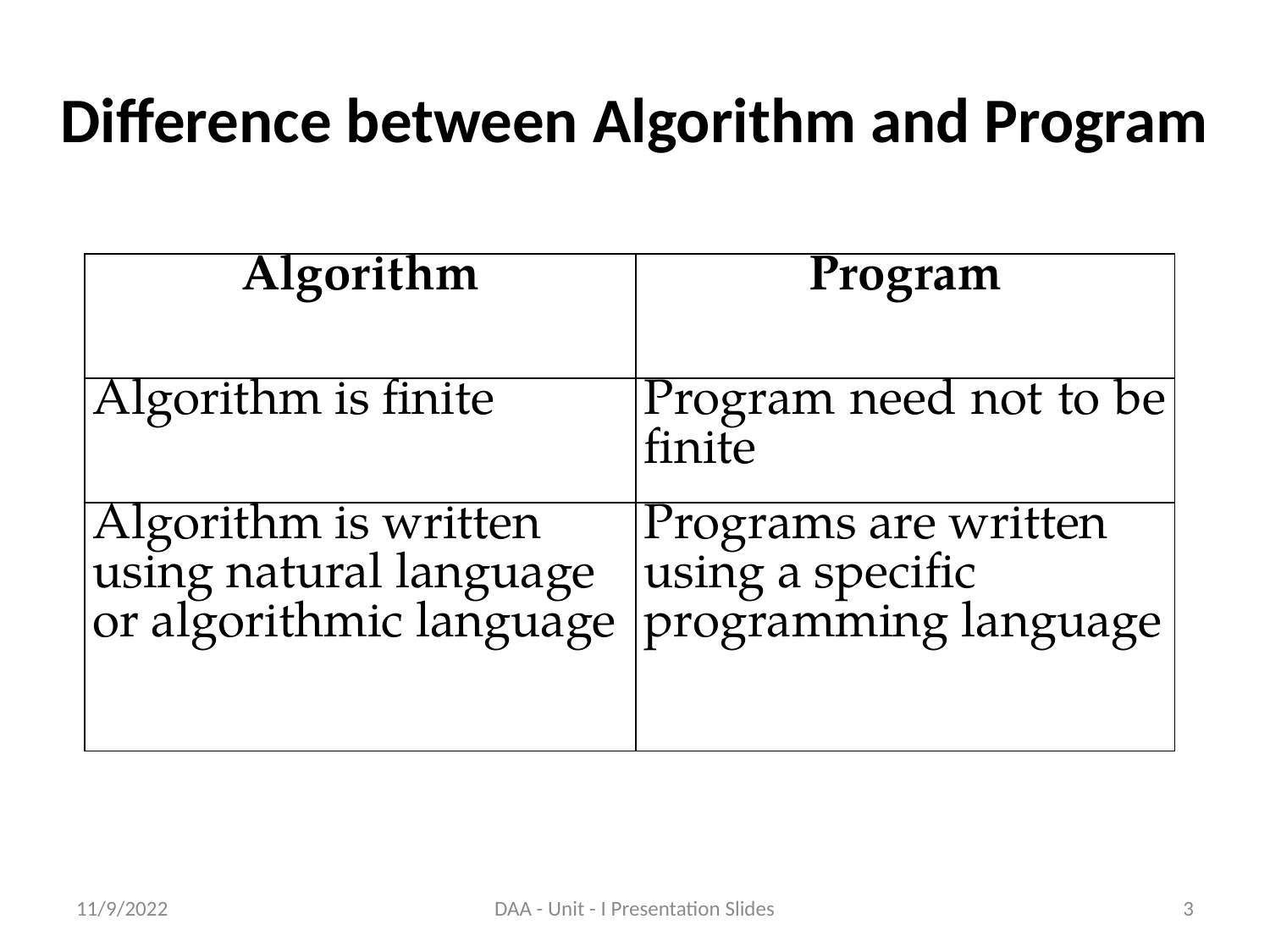

# Difference between Algorithm and Program
| Algorithm | Program |
| --- | --- |
| Algorithm is finite | Program need not to be finite |
| Algorithm is written using natural language or algorithmic language | Programs are written using a specific programming language |
11/9/2022
DAA - Unit - I Presentation Slides
3